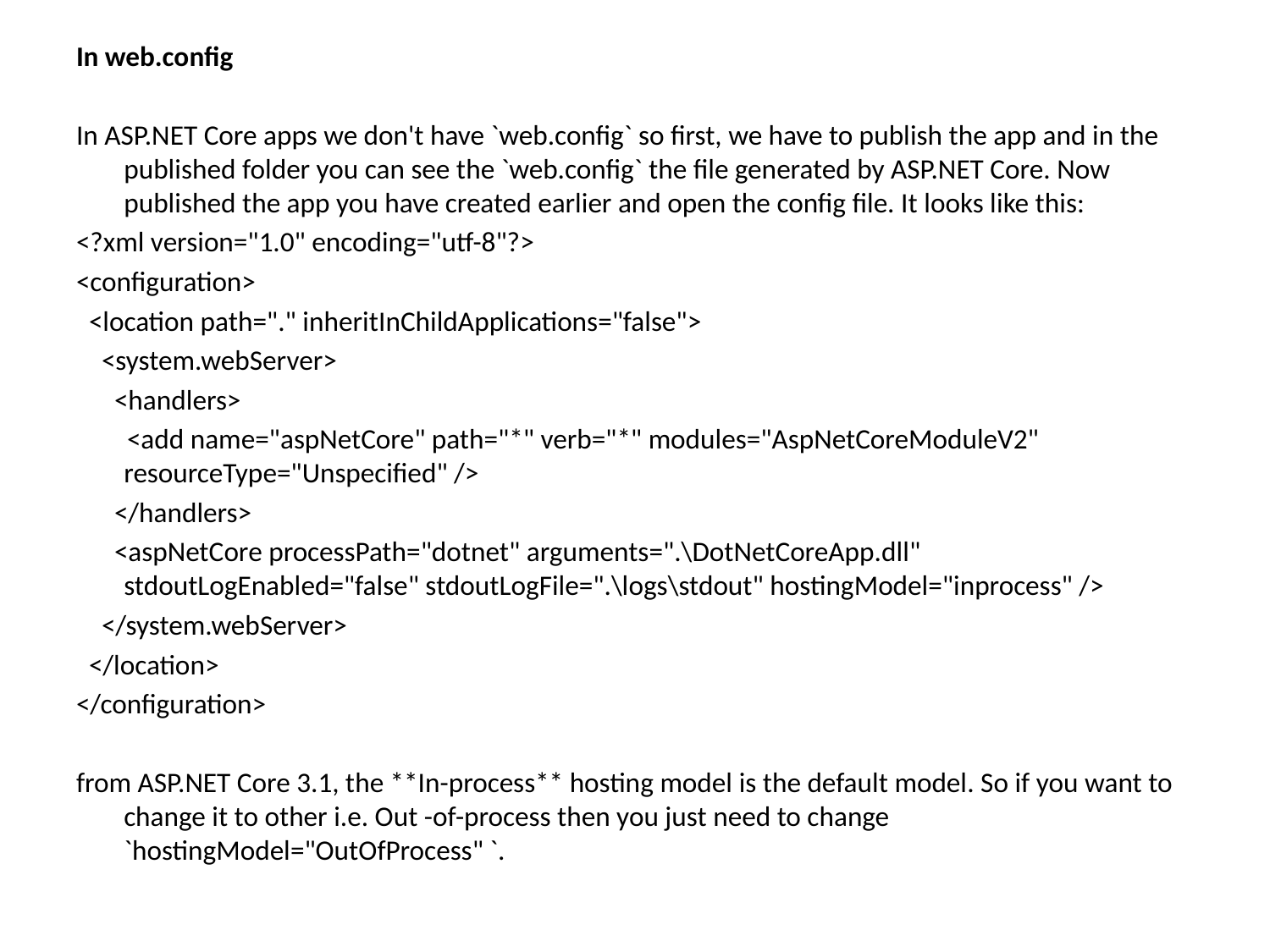

In web.config

In ASP.NET Core apps we don't have `web.config` so first, we have to publish the app and in the published folder you can see the `web.config` the file generated by ASP.NET Core. Now published the app you have created earlier and open the config file. It looks like this:
<?xml version="1.0" encoding="utf-8"?>
<configuration>
  <location path="." inheritInChildApplications="false">
    <system.webServer>
      <handlers>
        <add name="aspNetCore" path="*" verb="*" modules="AspNetCoreModuleV2" resourceType="Unspecified" />
      </handlers>
      <aspNetCore processPath="dotnet" arguments=".\DotNetCoreApp.dll" stdoutLogEnabled="false" stdoutLogFile=".\logs\stdout" hostingModel="inprocess" />
    </system.webServer>
  </location>
</configuration>

from ASP.NET Core 3.1, the **In-process** hosting model is the default model. So if you want to change it to other i.e. Out -of-process then you just need to change `hostingModel="OutOfProcess" `.